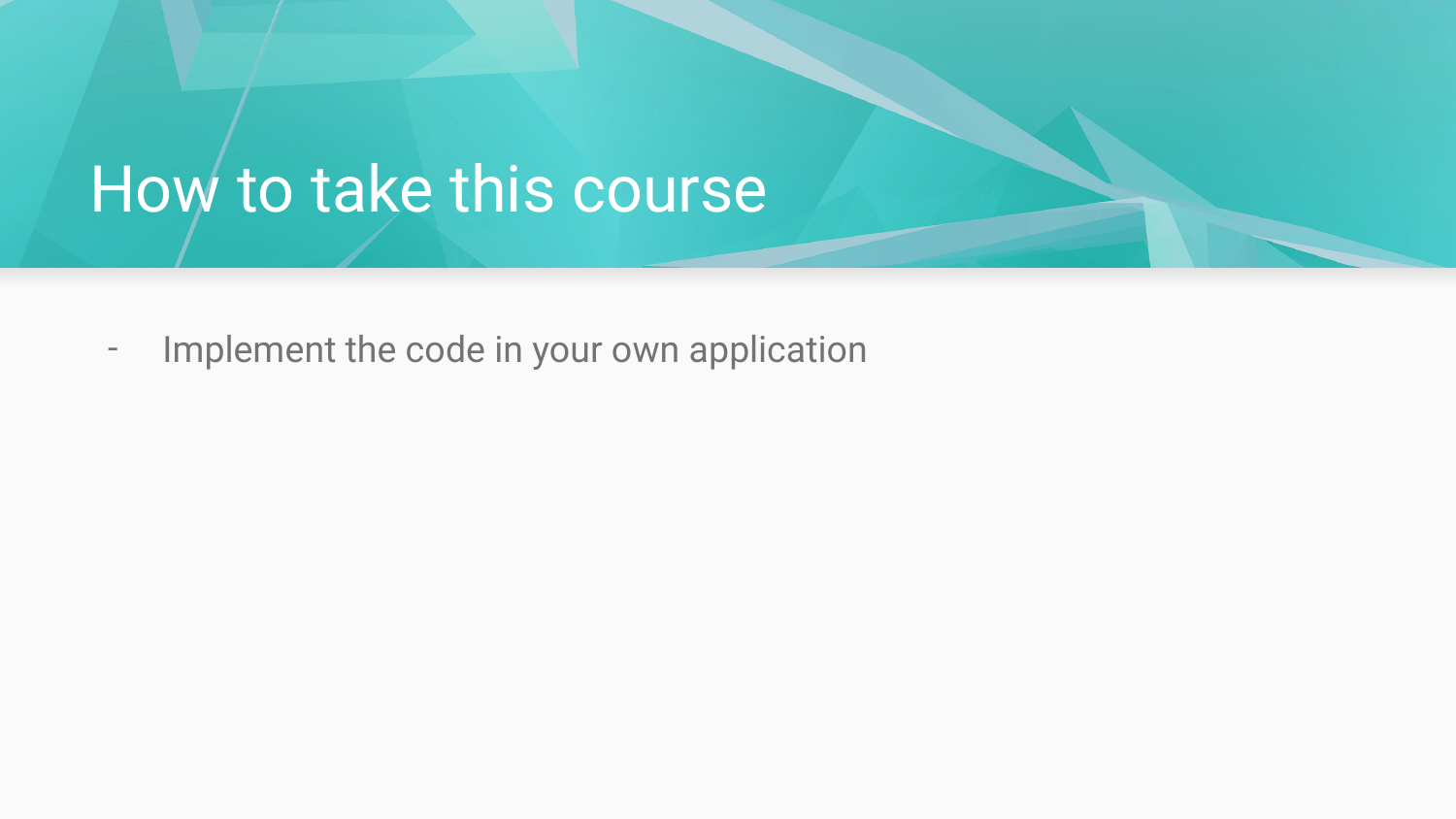

# How to take this course
Implement the code in your own application